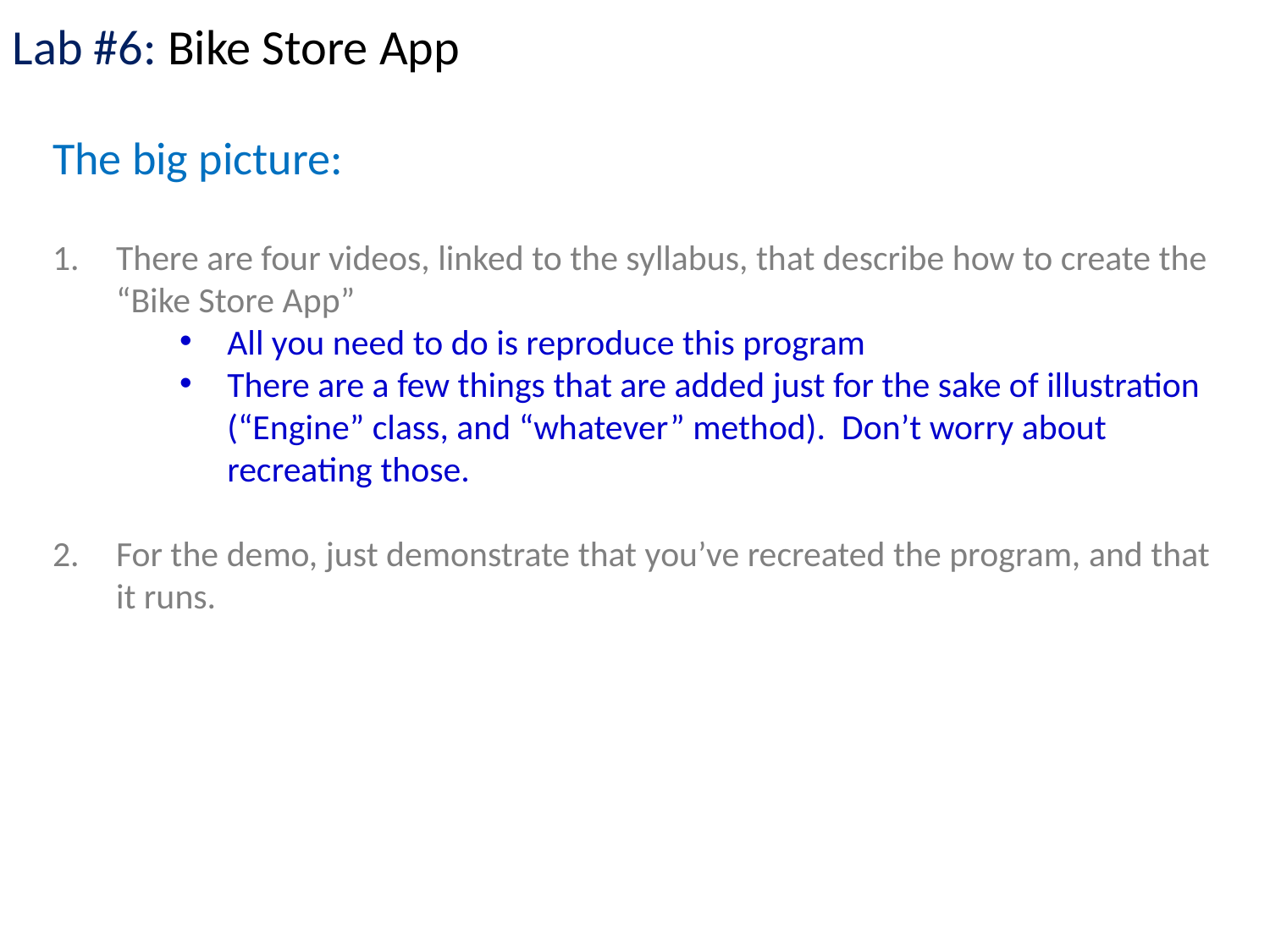

Lab #6: Bike Store App
The big picture:

There are four videos, linked to the syllabus, that describe how to create the “Bike Store App”
All you need to do is reproduce this program
There are a few things that are added just for the sake of illustration (“Engine” class, and “whatever” method).  Don’t worry about recreating those.

For the demo, just demonstrate that you’ve recreated the program, and that it runs.